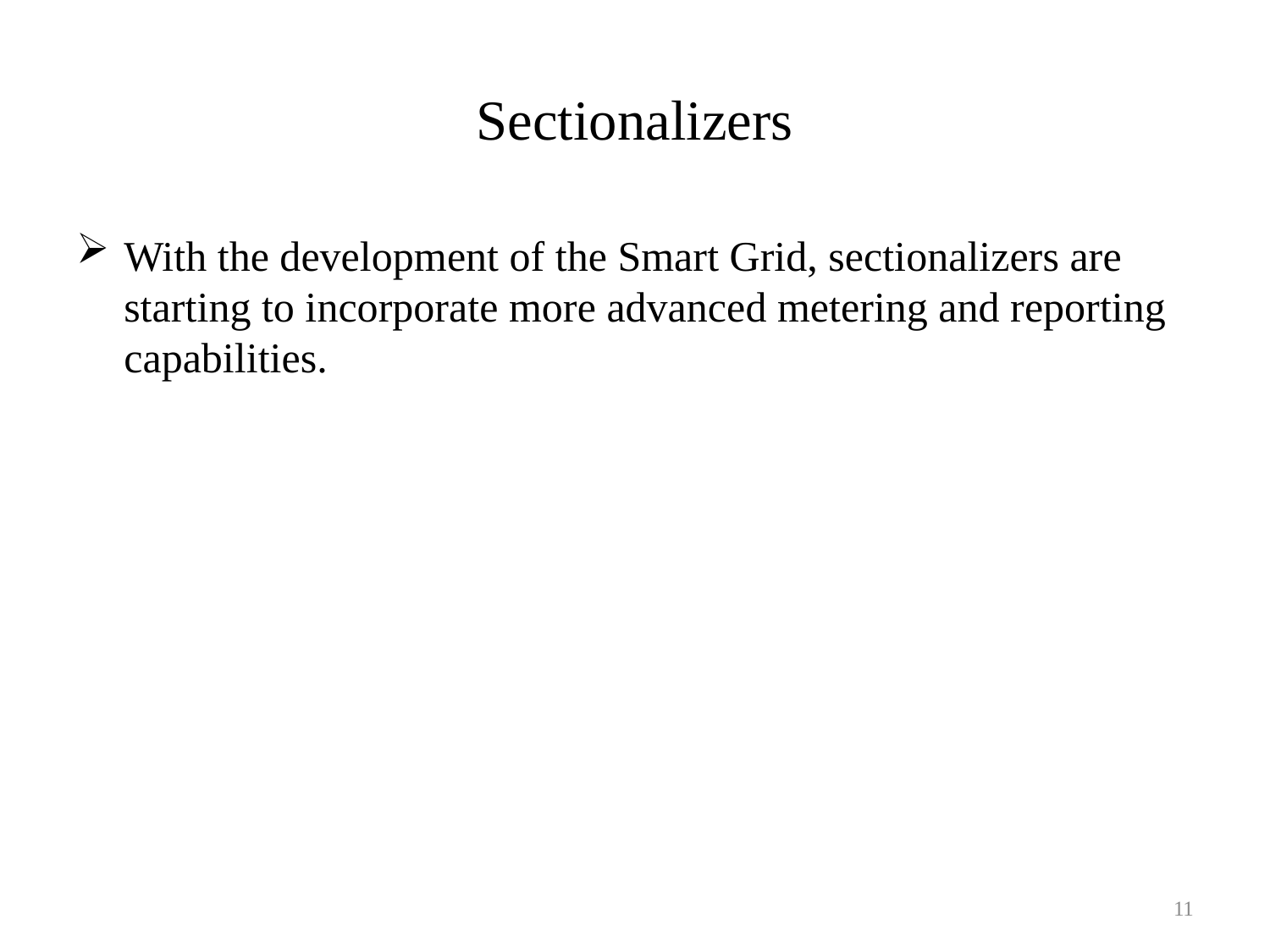

# Sectionalizers
With the development of the Smart Grid, sectionalizers are starting to incorporate more advanced metering and reporting capabilities.

11